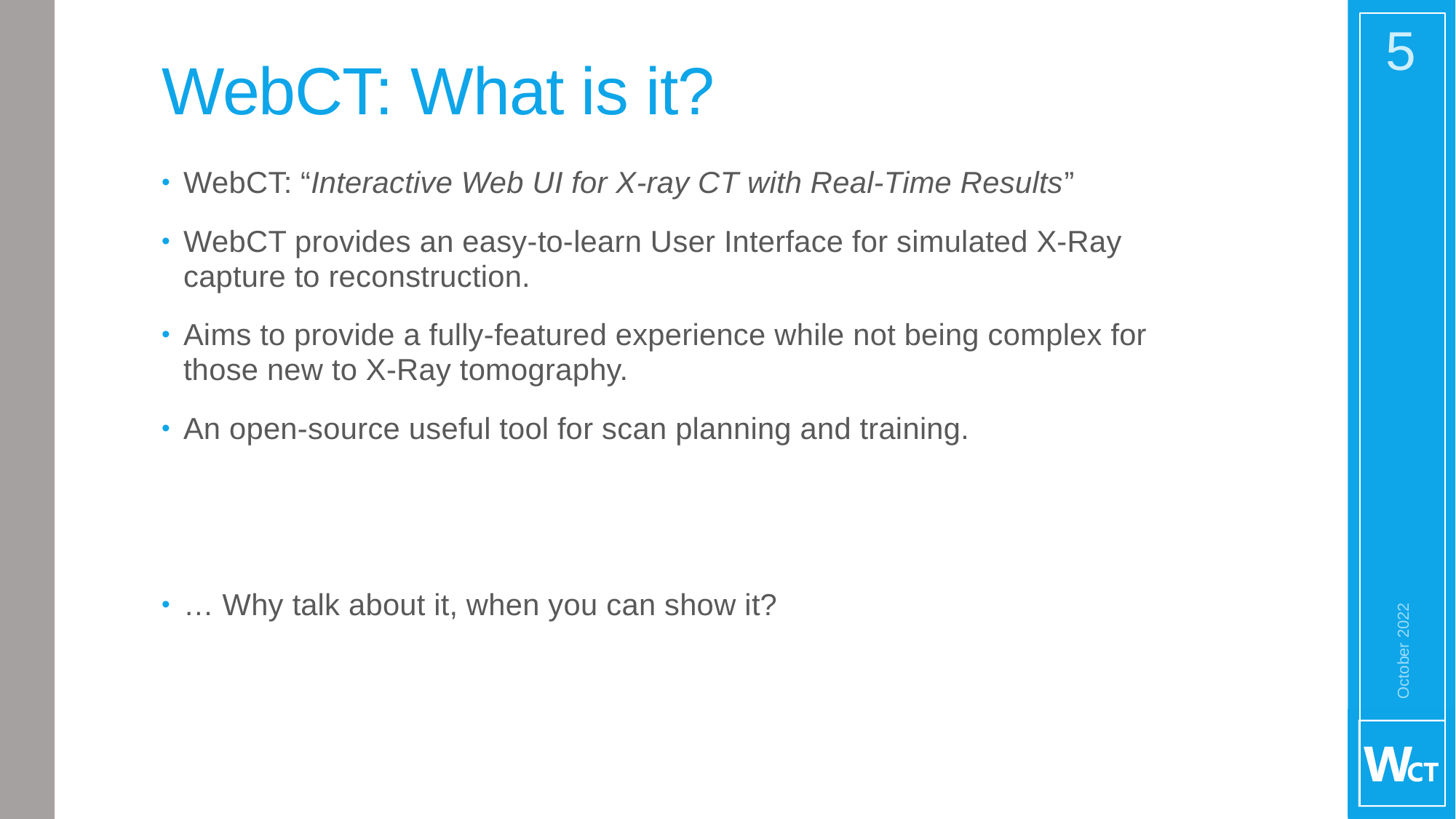

5
# WebCT: What is it?
WebCT: “Interactive Web UI for X-ray CT with Real-Time Results”
WebCT provides an easy-to-learn User Interface for simulated X-Ray capture to reconstruction.
Aims to provide a fully-featured experience while not being complex for those new to X-Ray tomography.
An open-source useful tool for scan planning and training.

… Why talk about it, when you can show it?
October 2022